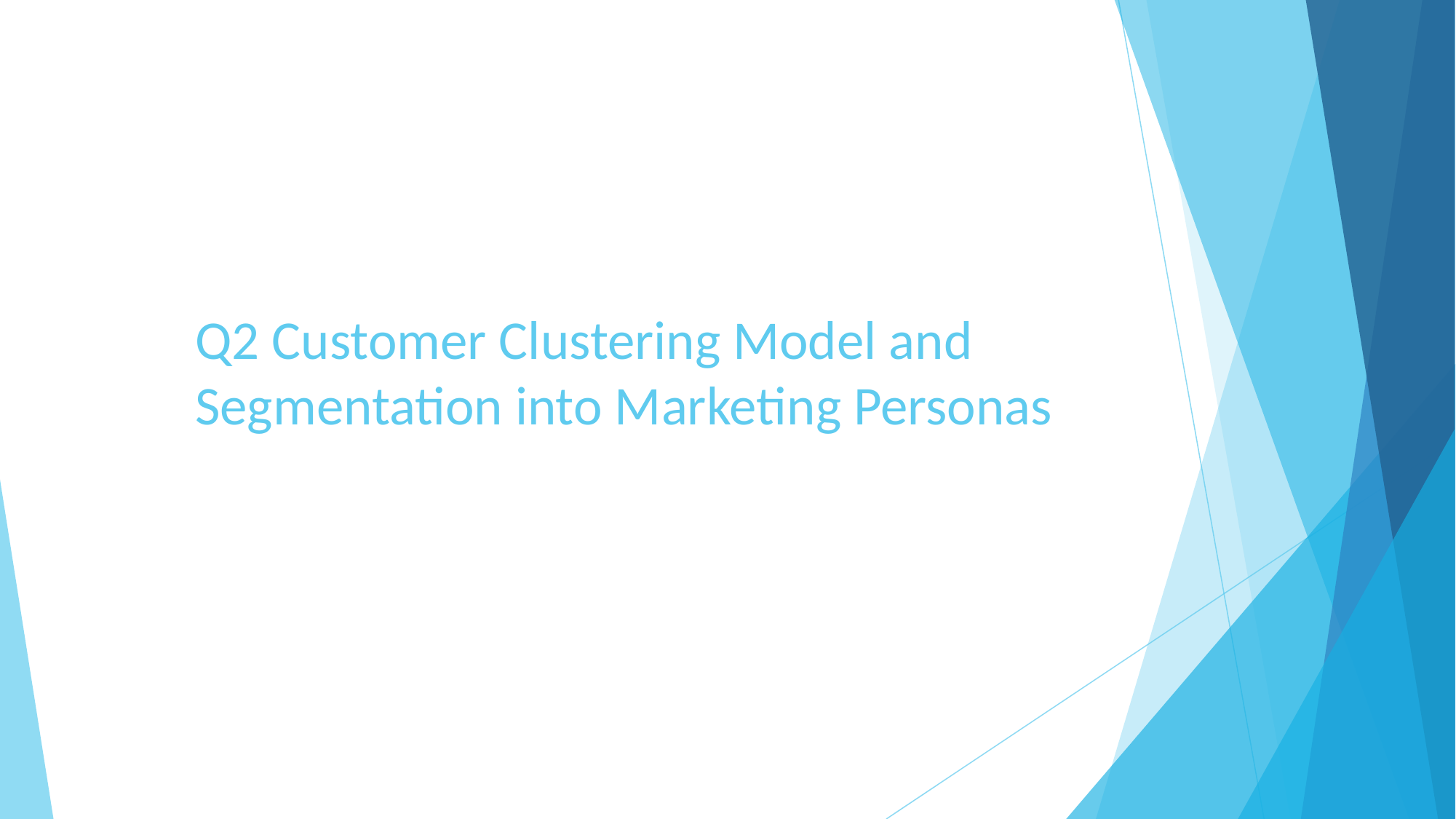

# Q2 Customer Clustering Model and Segmentation into Marketing Personas